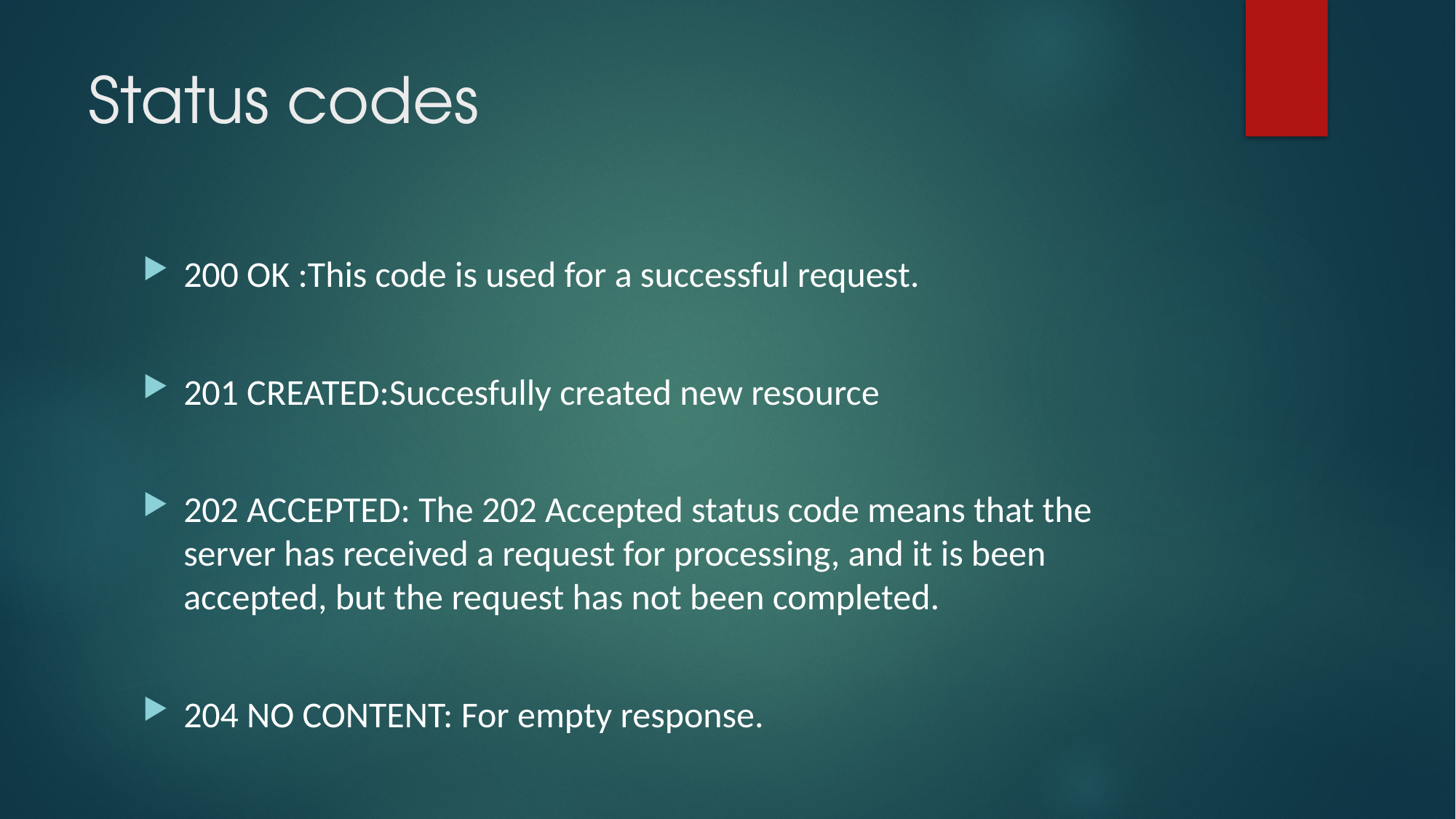

# Status codes
200 OK :This code is used for a successful request.

201 CREATED:Succesfully created new resource

202 ACCEPTED: The 202 Accepted status code means that the server has received a request for processing, and it is been accepted, but the request has not been completed.

204 NO CONTENT: For empty response.